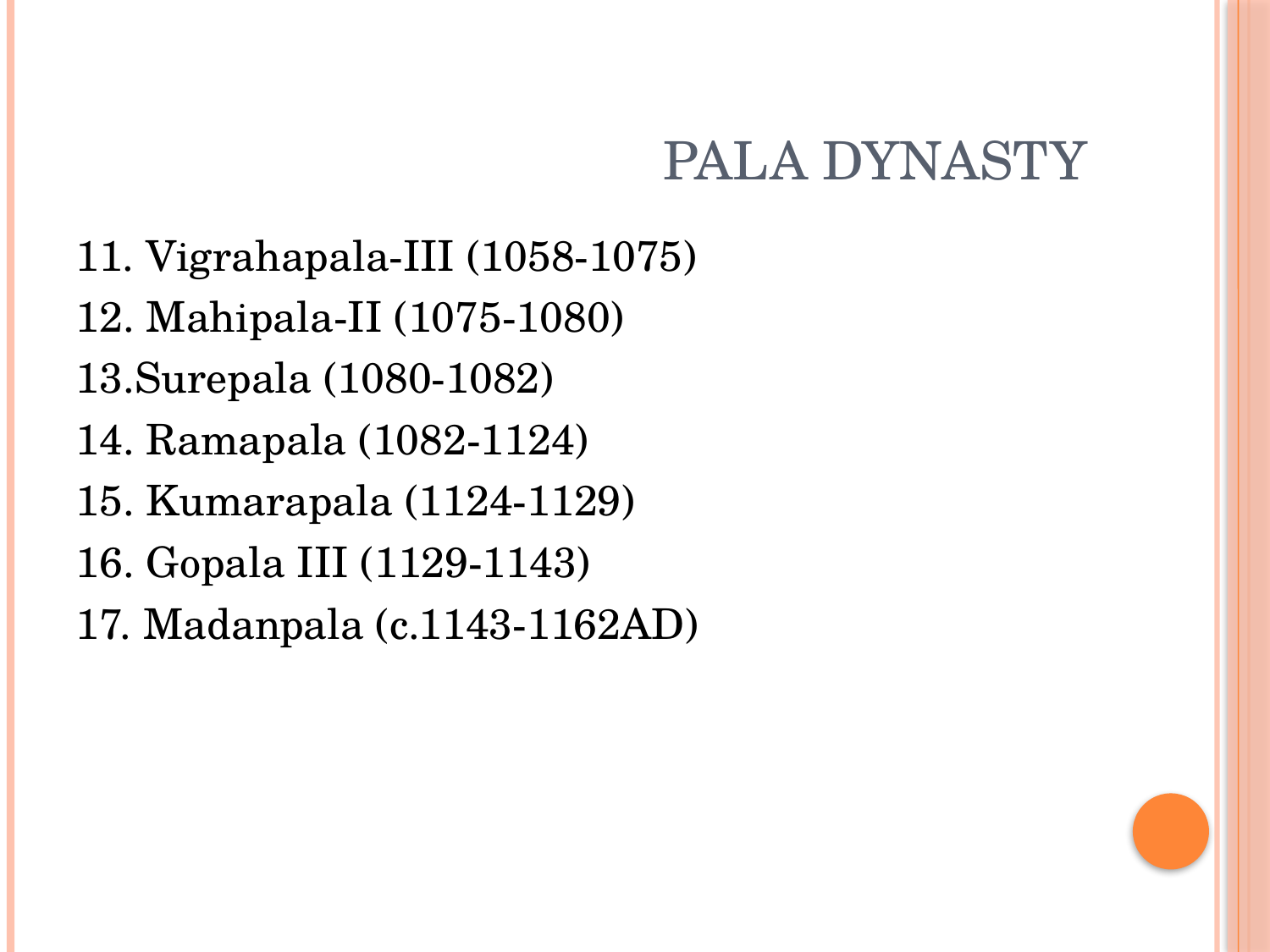

# Pala dynasty
11. Vigrahapala-III (1058-1075)
12. Mahipala-II (1075-1080)
13.Surepala (1080-1082)
14. Ramapala (1082-1124)
15. Kumarapala (1124-1129)
16. Gopala III (1129-1143)
17. Madanpala (c.1143-1162AD)